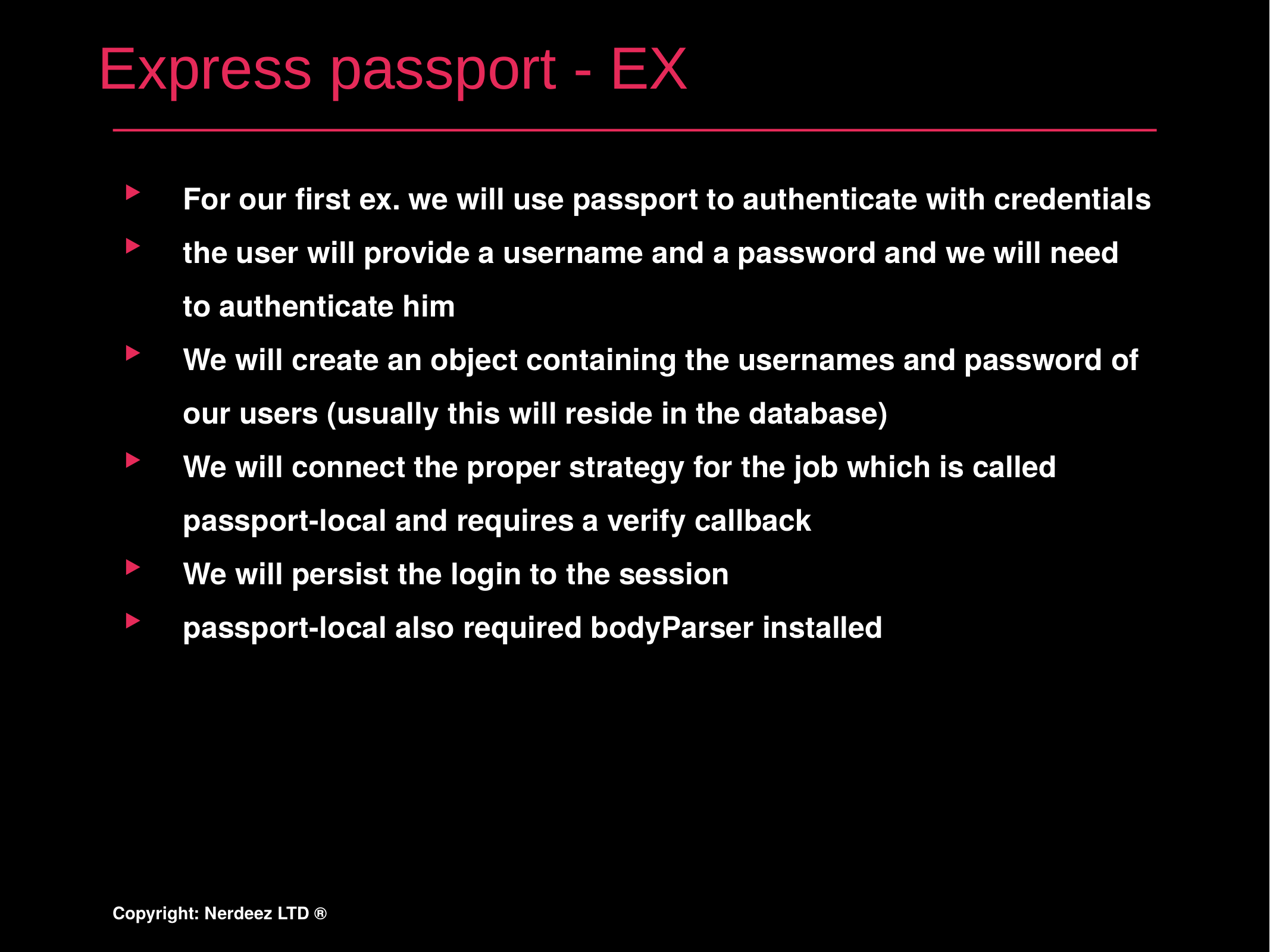

# Express passport - EX

For our first ex. we will use passport to authenticate with credentials
the user will provide a username and a password and we will need to authenticate him
We will create an object containing the usernames and password of our users (usually this will reside in the database)
We will connect the proper strategy for the job which is called passport-local and requires a verify callback
We will persist the login to the session
passport-local also required bodyParser installed

Copyright: Nerdeez LTD ®